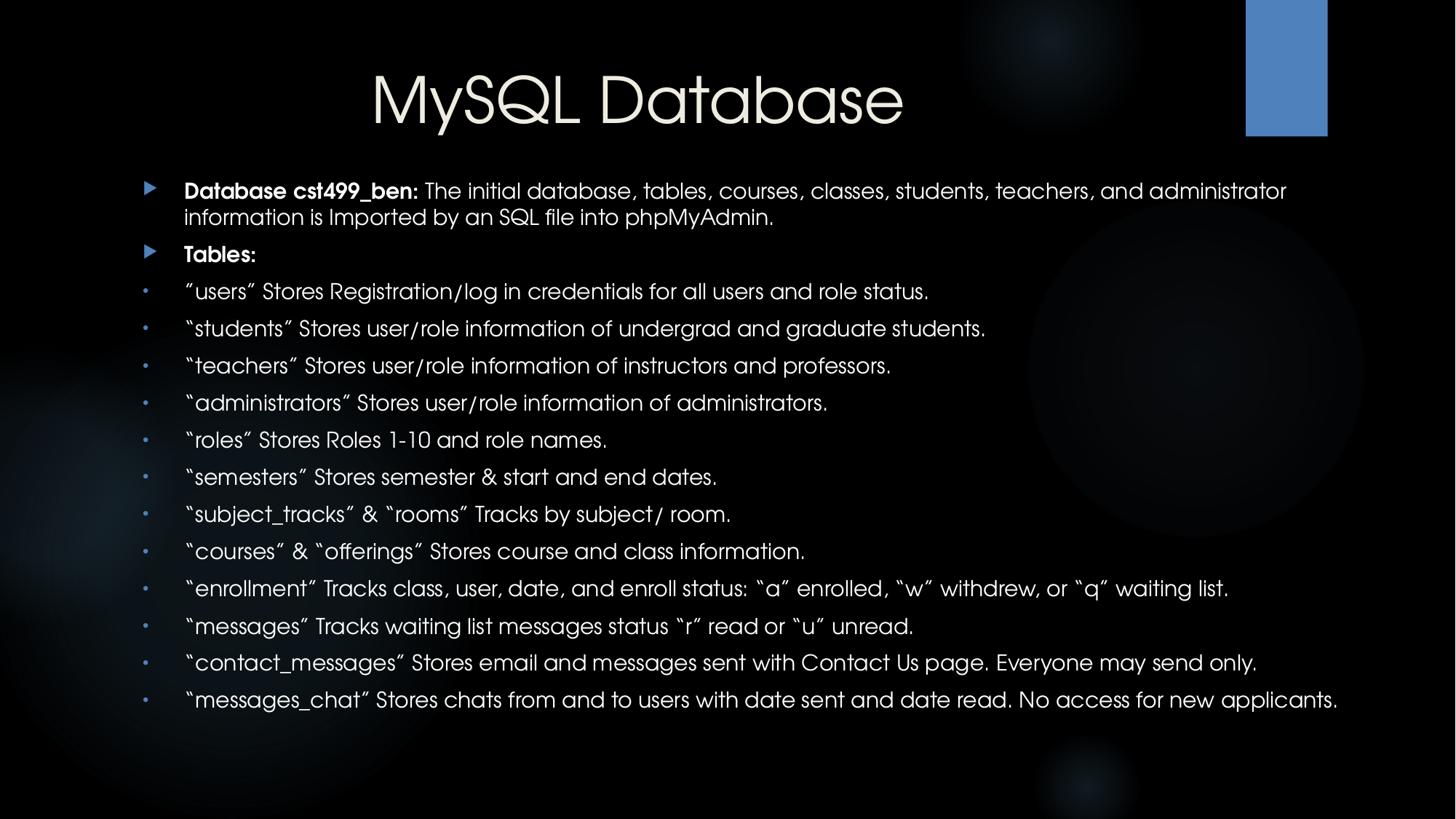

# MySQL Database
Database cst499_ben: The initial database, tables, courses, classes, students, teachers, and administrator information is Imported by an SQL file into phpMyAdmin.
Tables:
”users” Stores Registration/log in credentials for all users and role status.
“students” Stores user/role information of undergrad and graduate students.
“teachers” Stores user/role information of instructors and professors.
“administrators” Stores user/role information of administrators.
“roles” Stores Roles 1-10 and role names.
“semesters” Stores semester & start and end dates.
“subject_tracks” & “rooms” Tracks by subject/ room.
“courses” & “offerings” Stores course and class information.
“enrollment” Tracks class, user, date, and enroll status: “a” enrolled, “w” withdrew, or “q” waiting list.
“messages” Tracks waiting list messages status “r” read or “u” unread.
“contact_messages” Stores email and messages sent with Contact Us page. Everyone may send only.
“messages_chat” Stores chats from and to users with date sent and date read. No access for new applicants.